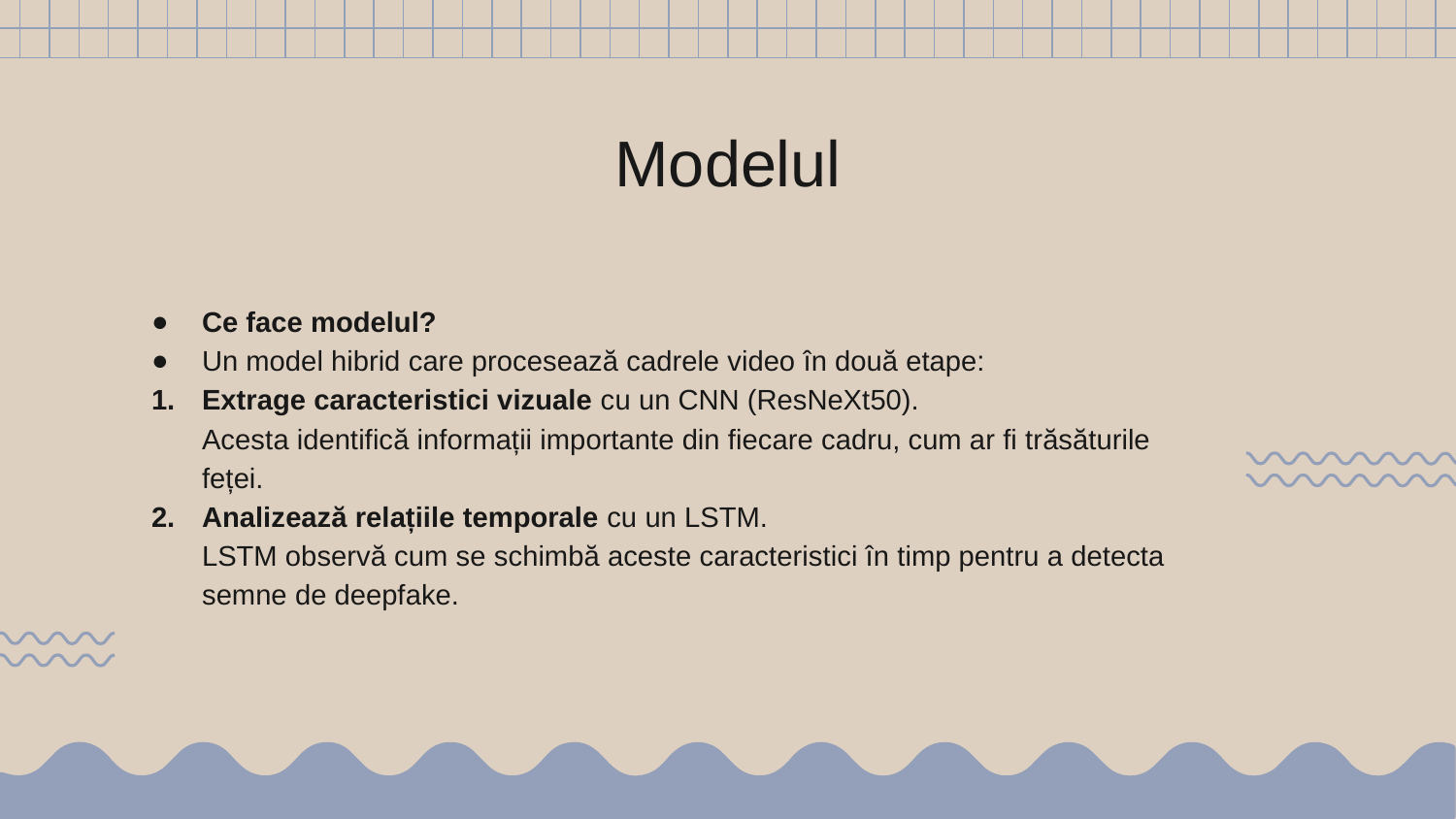

# Modelul
Ce face modelul?
Un model hibrid care procesează cadrele video în două etape:
Extrage caracteristici vizuale cu un CNN (ResNeXt50).
Acesta identifică informații importante din fiecare cadru, cum ar fi trăsăturile feței.
Analizează relațiile temporale cu un LSTM.
LSTM observă cum se schimbă aceste caracteristici în timp pentru a detecta semne de deepfake.